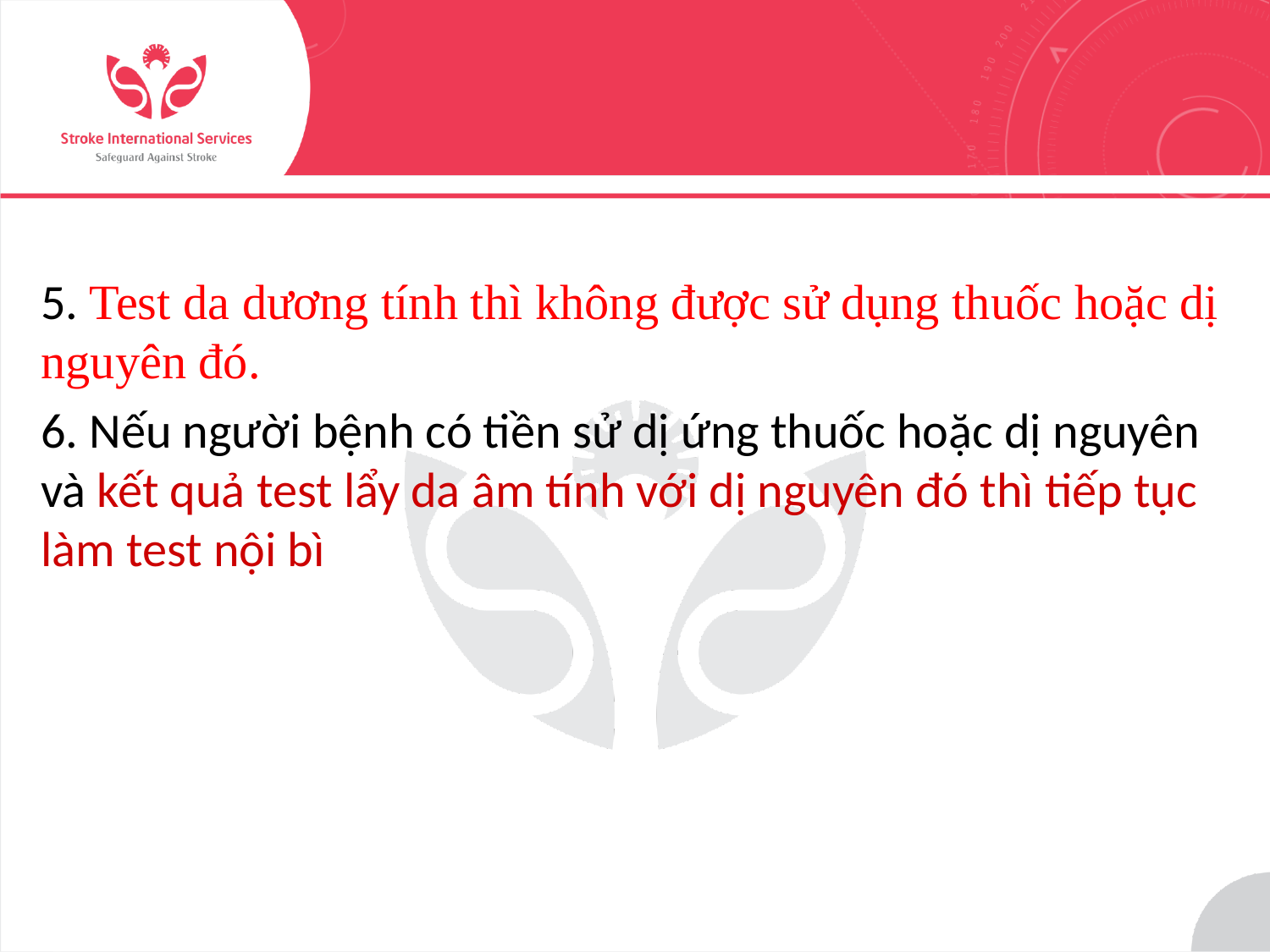

5. Test da dương tính thì không được sử dụng thuốc hoặc dị nguyên đó.
6. Nếu người bệnh có tiền sử dị ứng thuốc hoặc dị nguyên và kết quả test lẩy da âm tính với dị nguyên đó thì tiếp tục làm test nội bì
26